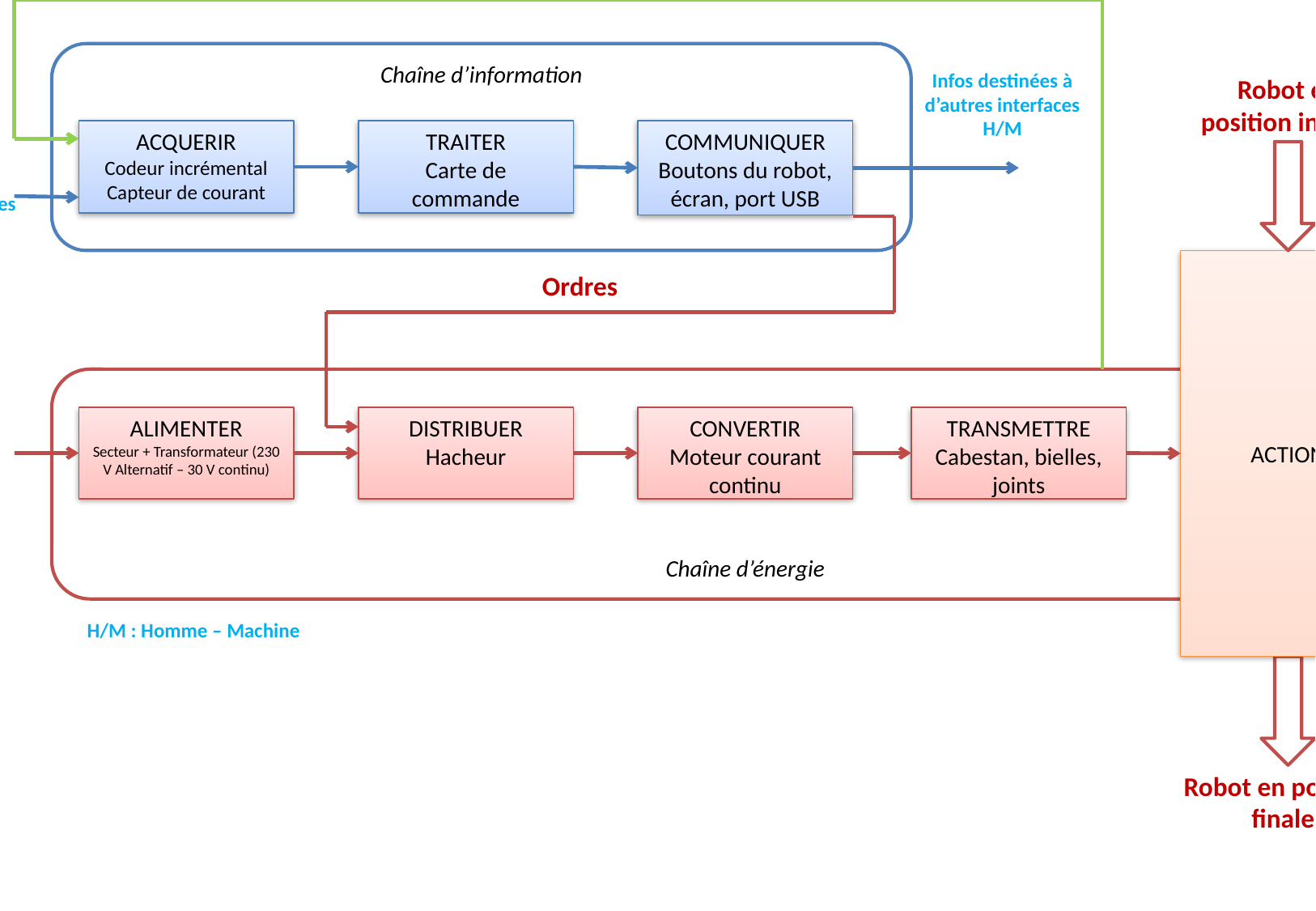

Grandeurs physiques à acquérir
#
Infos destinées à d’autres interfaces H/M
Chaîne d’information
Robot en position initiale

ACQUERIR
Codeur incrémental
Capteur de courant
TRAITER
Carte de commande
COMMUNIQUER
Boutons du robot, écran, port USB
Infos issues de d’autres interfaces H/M

ACTION
Ordres
Chaîne d’énergie
ALIMENTER
Secteur + Transformateur (230 V Alternatif – 30 V continu)
DISTRIBUER
Hacheur
CONVERTIR
Moteur courant continu
TRANSMETTRE
Cabestan, bielles, joints
H/M : Homme – Machine

Robot en position finale